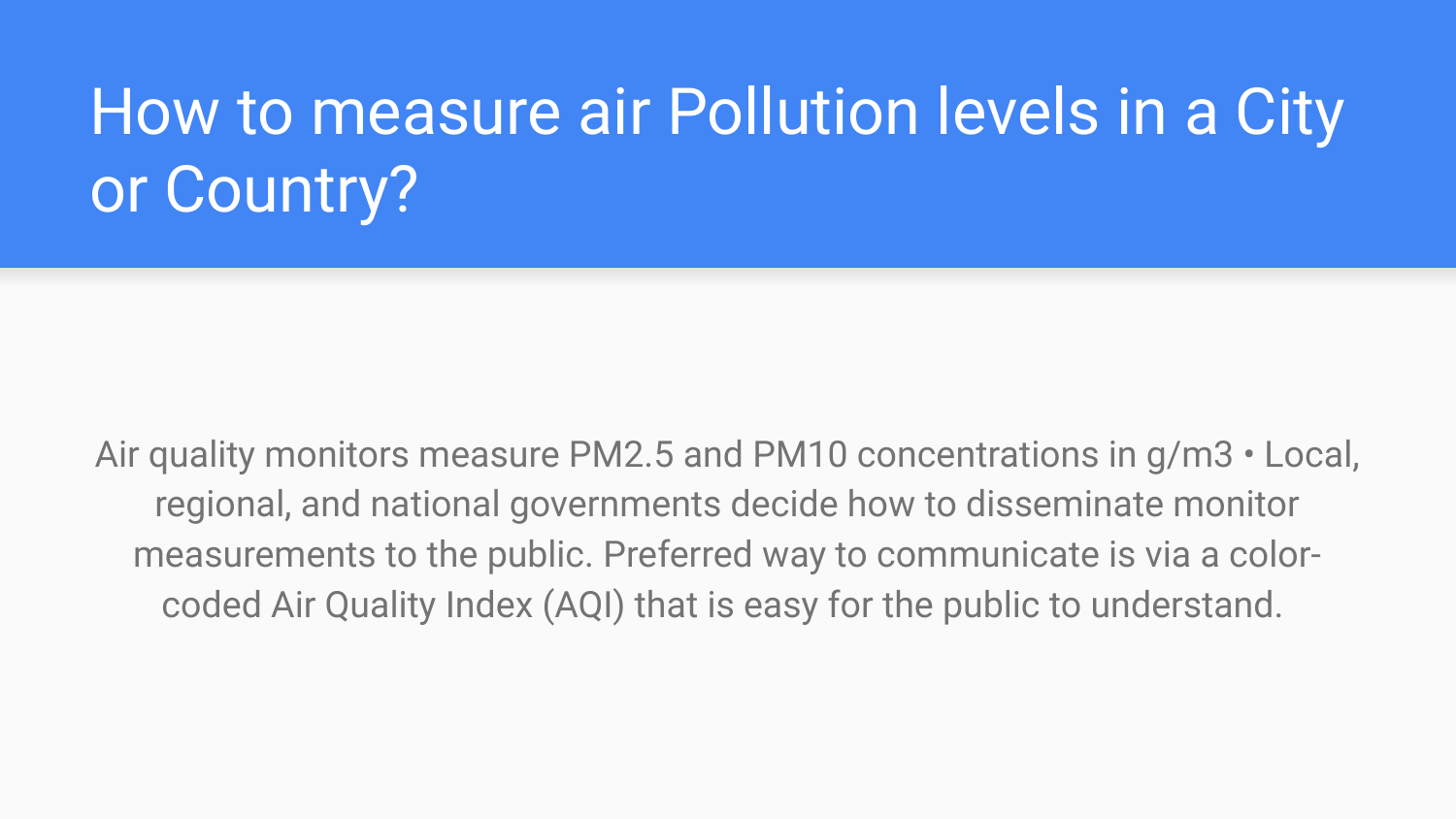

# How to measure air Pollution levels in a City or Country?
Air quality monitors measure PM2.5 and PM10 concentrations in g/m3 • Local, regional, and national governments decide how to disseminate monitor measurements to the public. Preferred way to communicate is via a color-coded Air Quality Index (AQI) that is easy for the public to understand.